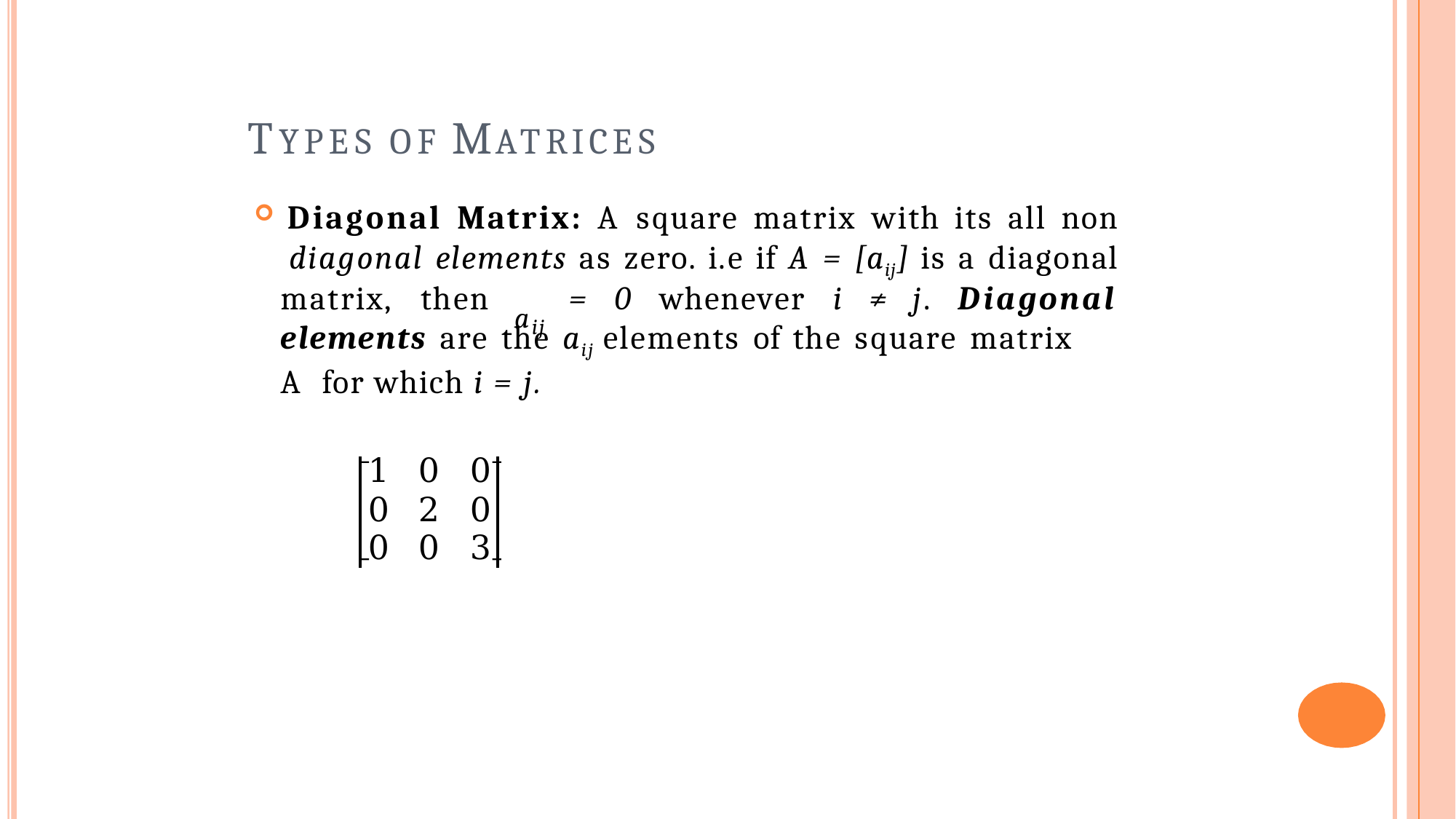

# TYPES OF MATRICES
Diagonal Matrix: A square matrix with its all non
diagonal elements as zero. i.e if A = [aij] is a diagonal
matrix,	then	=	0	whenever	i	≠	j.	Diagonal
aij
elements are the aij elements of the square matrix A  for which i = j.
| 1 | 0 | 0 |
| --- | --- | --- |
| 0 | 2 | 0 |
| 0 | 0 | 3 |